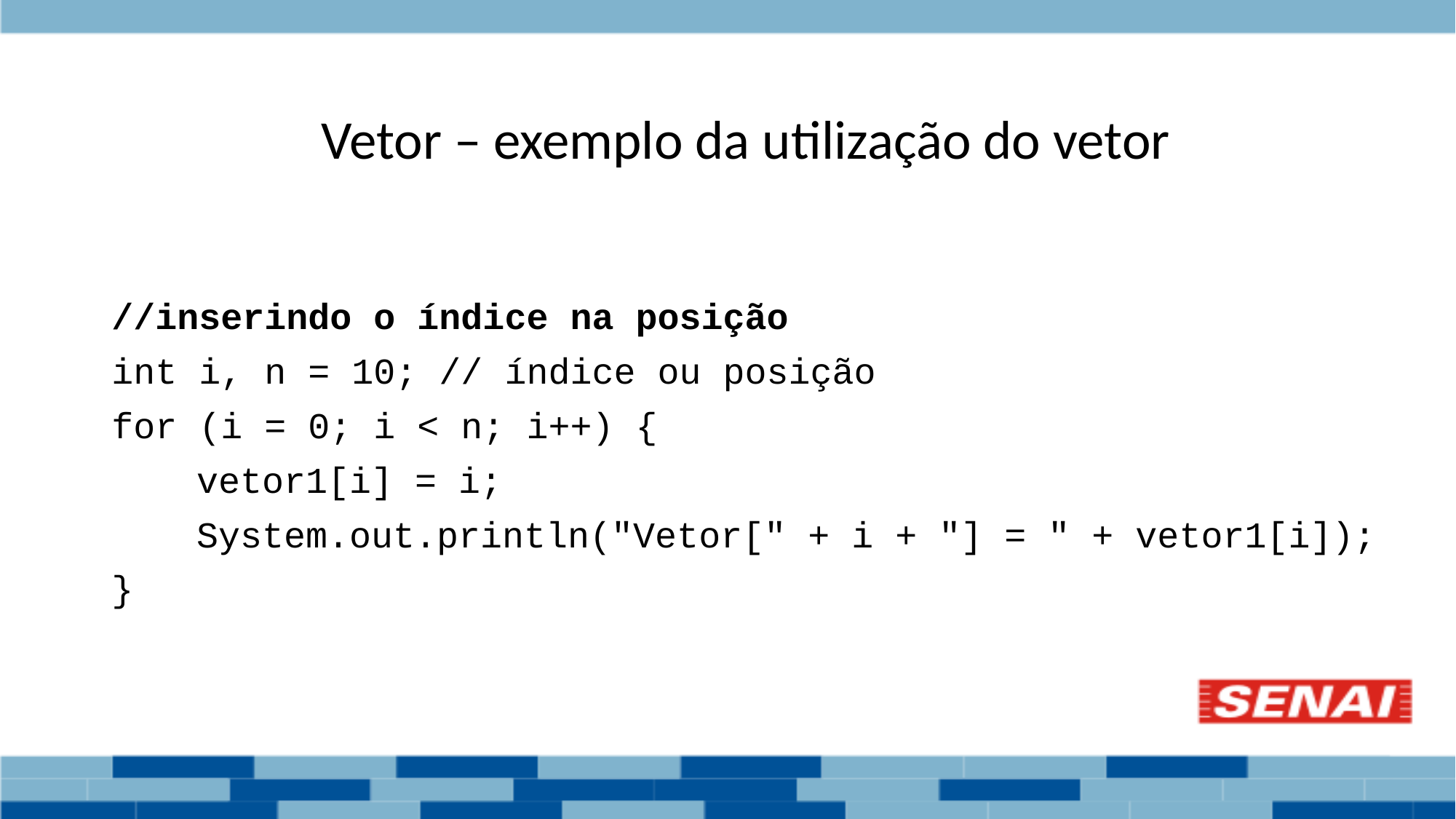

# Vetor – exemplo da utilização do vetor

//inserindo o índice na posição
int i, n = 10; // índice ou posição
for (i = 0; i < n; i++) {
vetor1[i] = i;
System.out.println("Vetor[" + i + "] = " + vetor1[i]);
}